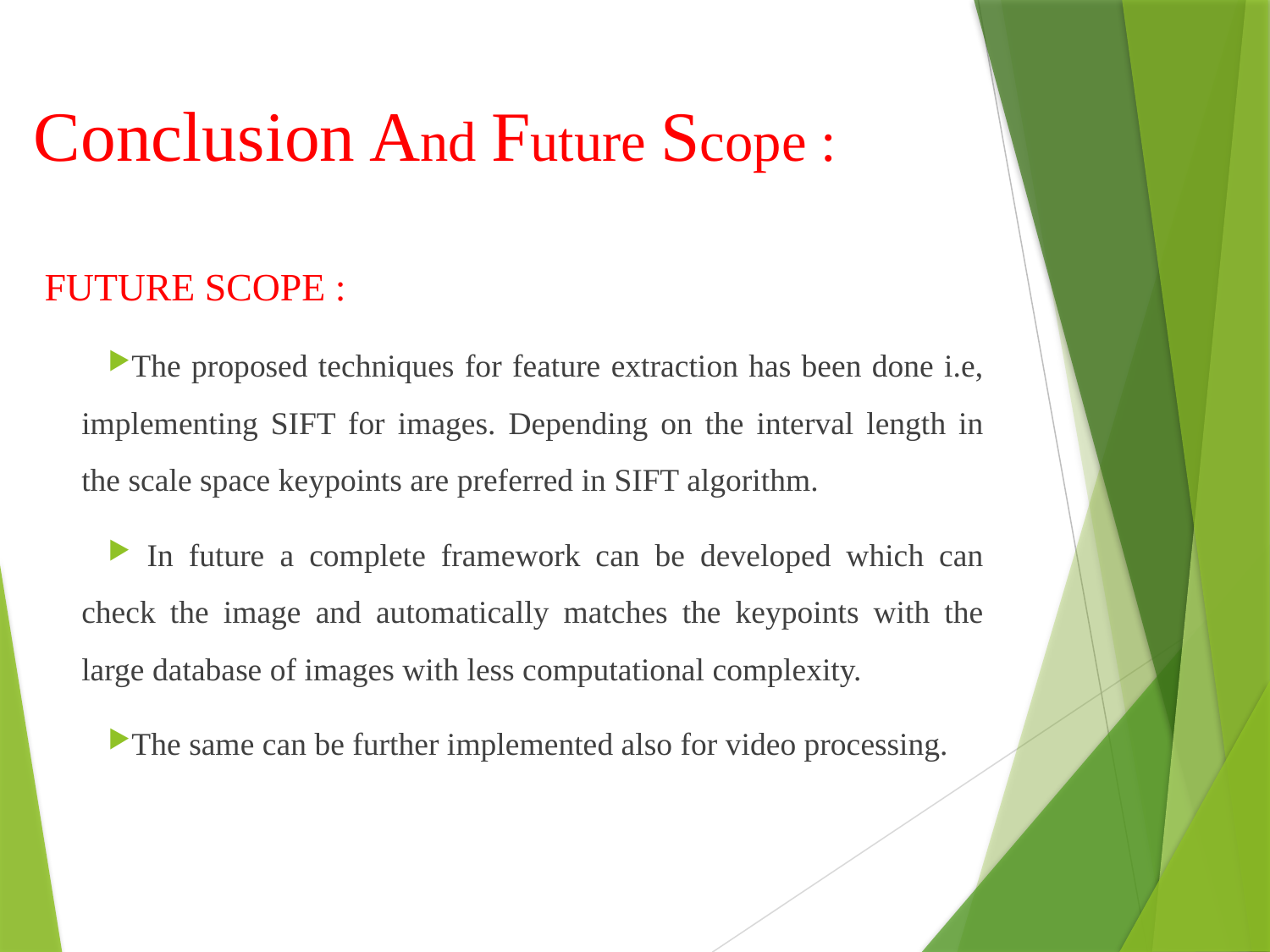

# Conclusion And Future Scope :
FUTURE SCOPE :
The proposed techniques for feature extraction has been done i.e, implementing SIFT for images. Depending on the interval length in the scale space keypoints are preferred in SIFT algorithm.
 In future a complete framework can be developed which can check the image and automatically matches the keypoints with the large database of images with less computational complexity.
The same can be further implemented also for video processing.